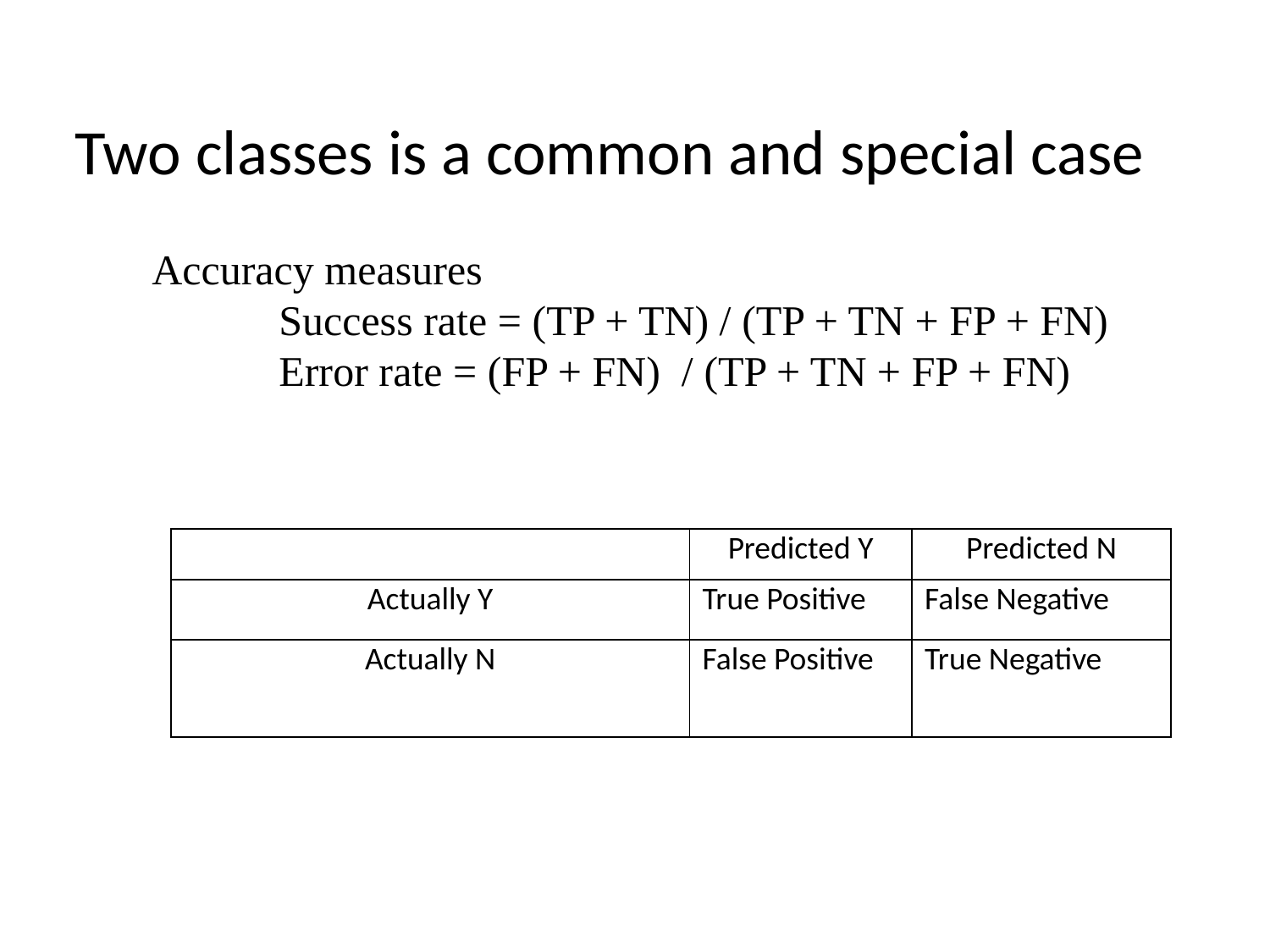

# Two classes is a common and special case
Accuracy measures
	Success rate = (TP + TN) / (TP + TN + FP + FN)
	Error rate = (FP + FN)  / (TP + TN + FP + FN)
|  | Predicted Y | Predicted N |
| --- | --- | --- |
| Actually Y | True Positive | False Negative |
| Actually N | False Positive | True Negative |